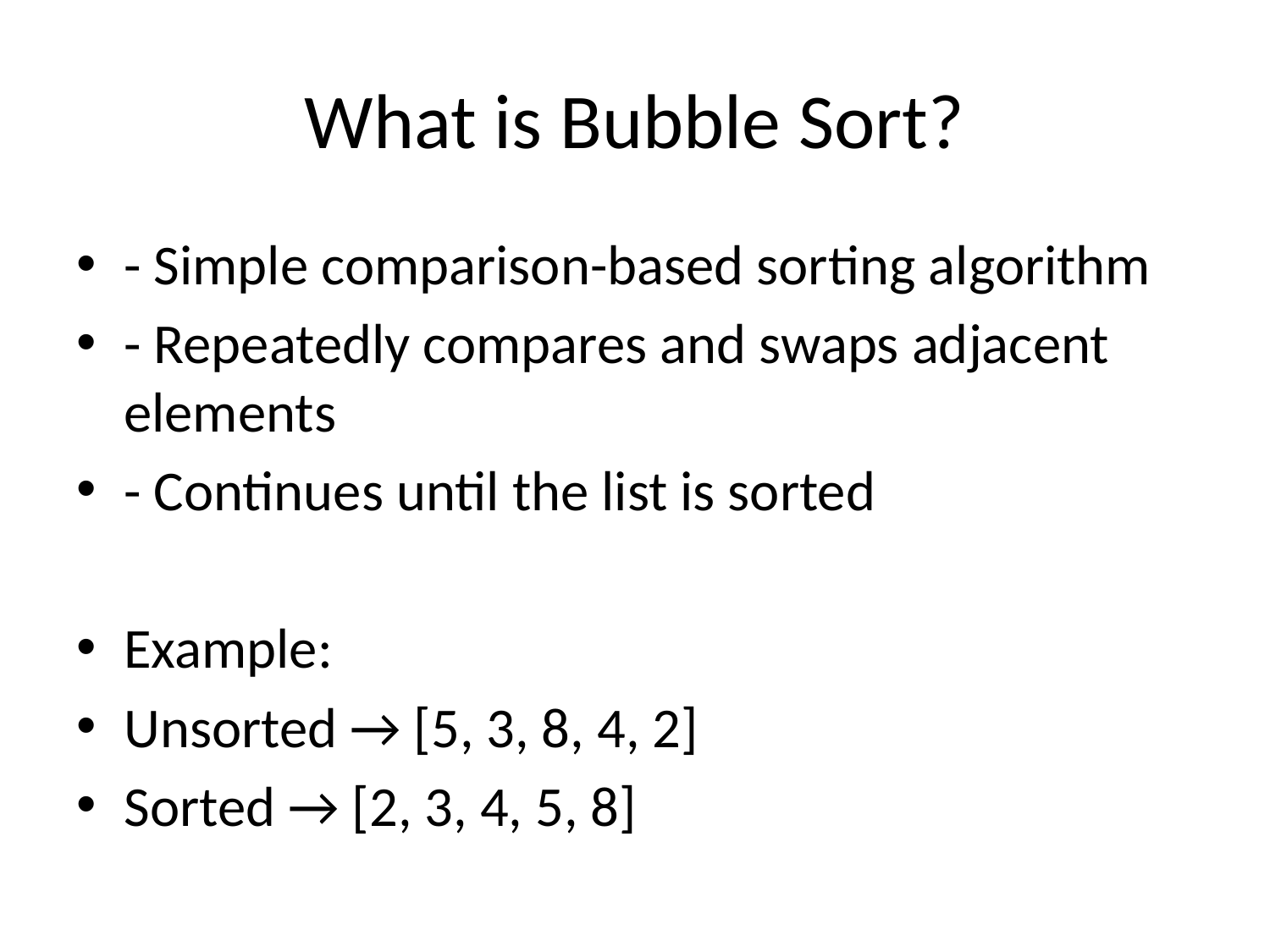

# What is Bubble Sort?
- Simple comparison-based sorting algorithm
- Repeatedly compares and swaps adjacent elements
- Continues until the list is sorted

Example:
Unsorted → [5, 3, 8, 4, 2]
Sorted → [2, 3, 4, 5, 8]